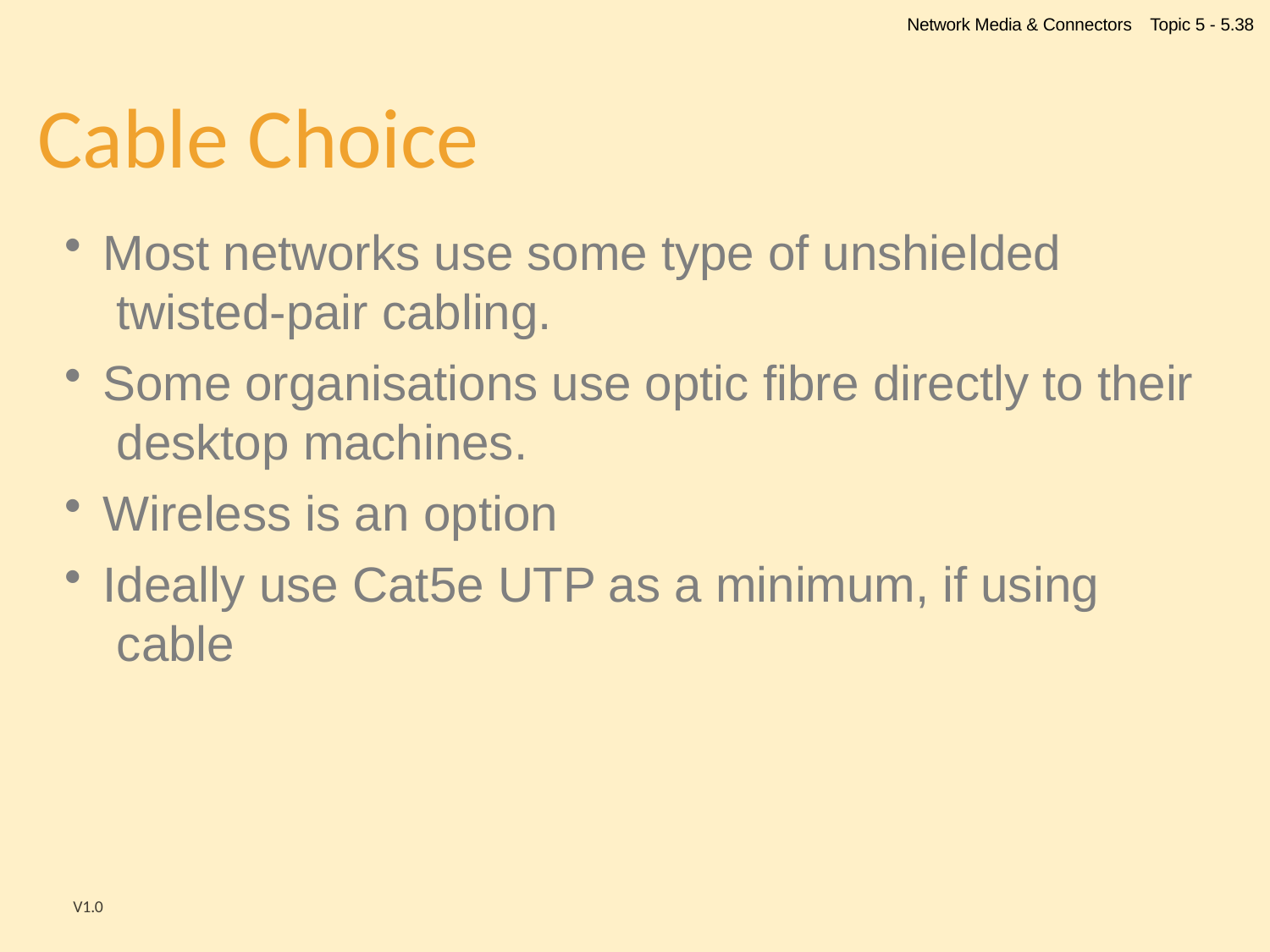

Network Media & Connectors
Topic 5 - 5.38
# Cable Choice
Most networks use some type of unshielded  twisted-pair cabling.
Some organisations use optic fibre directly to their  desktop machines.
Wireless is an option
Ideally use Cat5e UTP as a minimum, if using  cable
V1.0